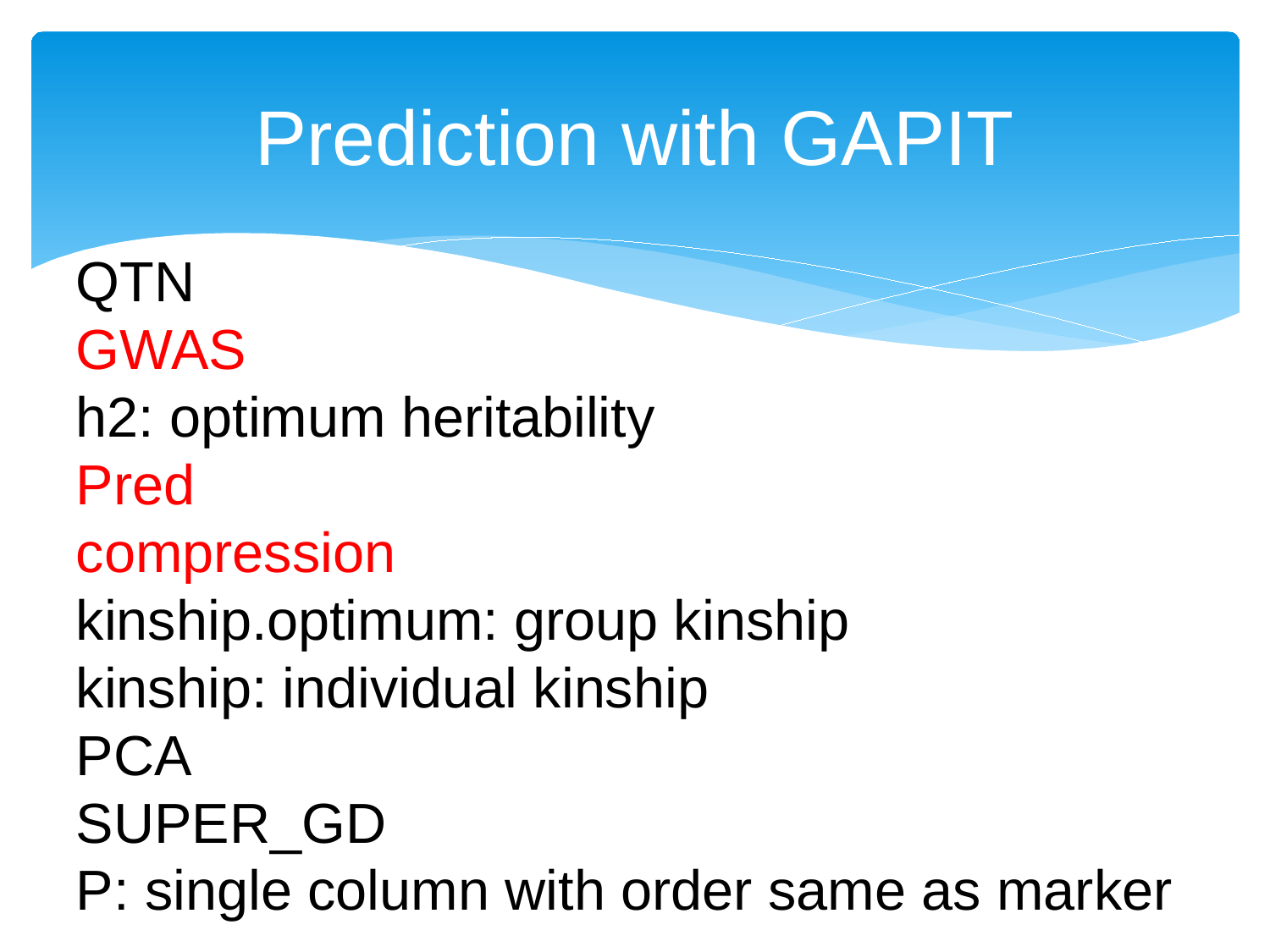

# Prediction with GAPIT
QTN
GWAS
h2: optimum heritability
Pred
compression
kinship.optimum: group kinship
kinship: individual kinship
PCA
SUPER_GD
P: single column with order same as marker